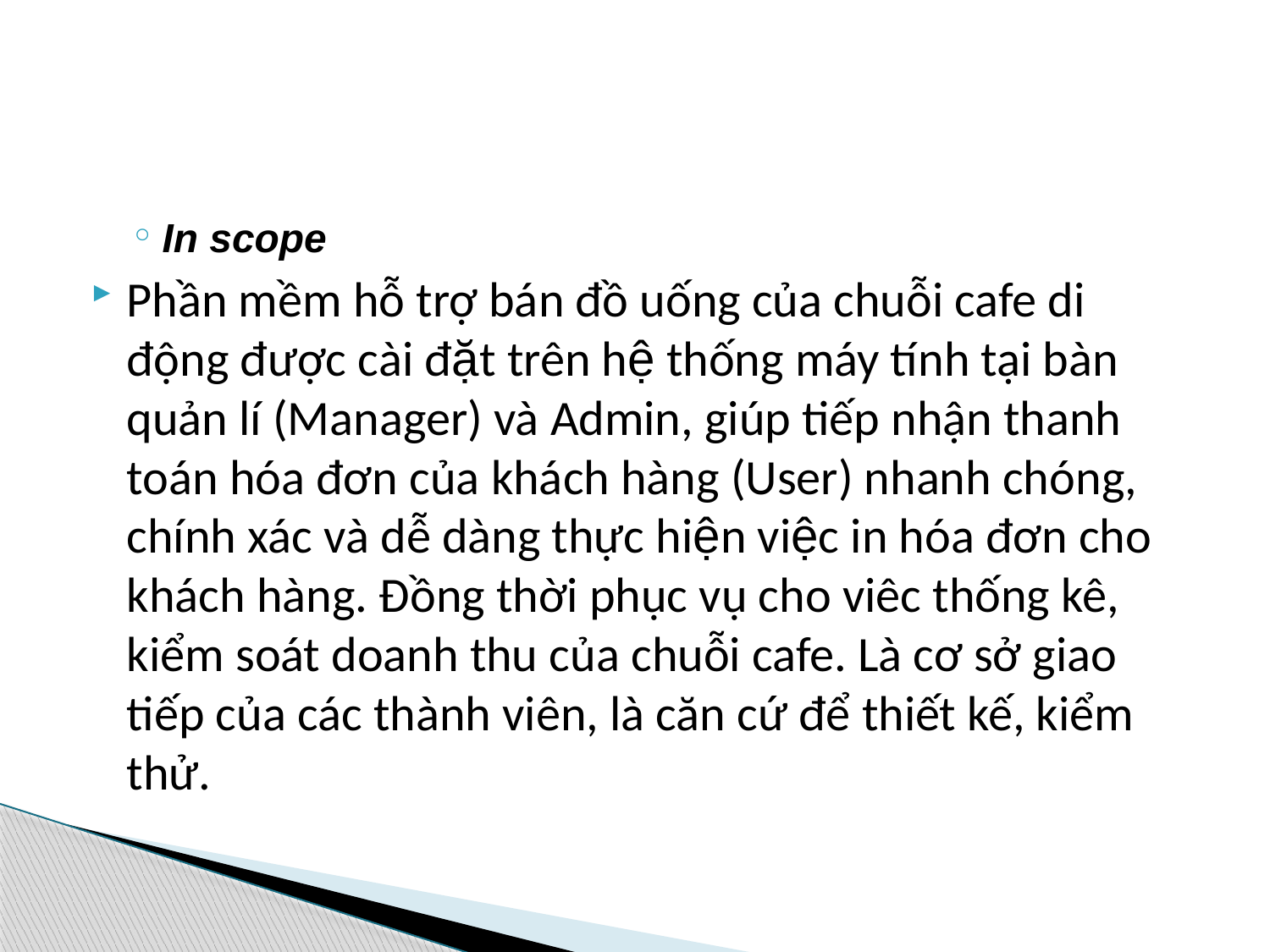

#
In scope
Phần mềm hỗ trợ bán đồ uống của chuỗi cafe di động được cài đặt trên hệ thống máy tính tại bàn quản lí (Manager) và Admin, giúp tiếp nhận thanh toán hóa đơn của khách hàng (User) nhanh chóng, chính xác và dễ dàng thực hiện việc in hóa đơn cho khách hàng. Đồng thời phục vụ cho viêc thống kê, kiểm soát doanh thu của chuỗi cafe. Là cơ sở giao tiếp của các thành viên, là căn cứ để thiết kế, kiểm thử.